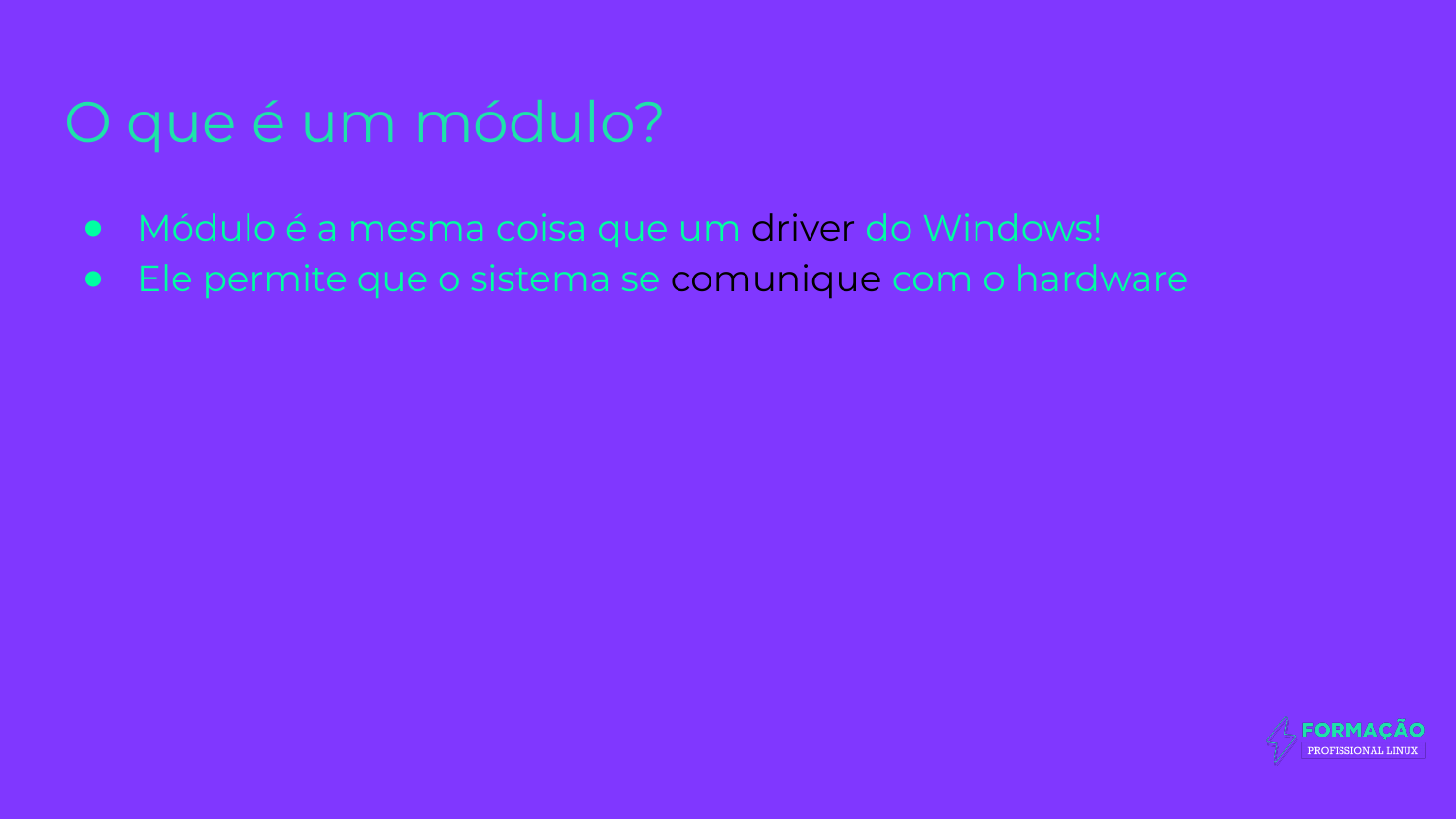

# O que é um módulo?
Módulo é a mesma coisa que um driver do Windows!
Ele permite que o sistema se comunique com o hardware